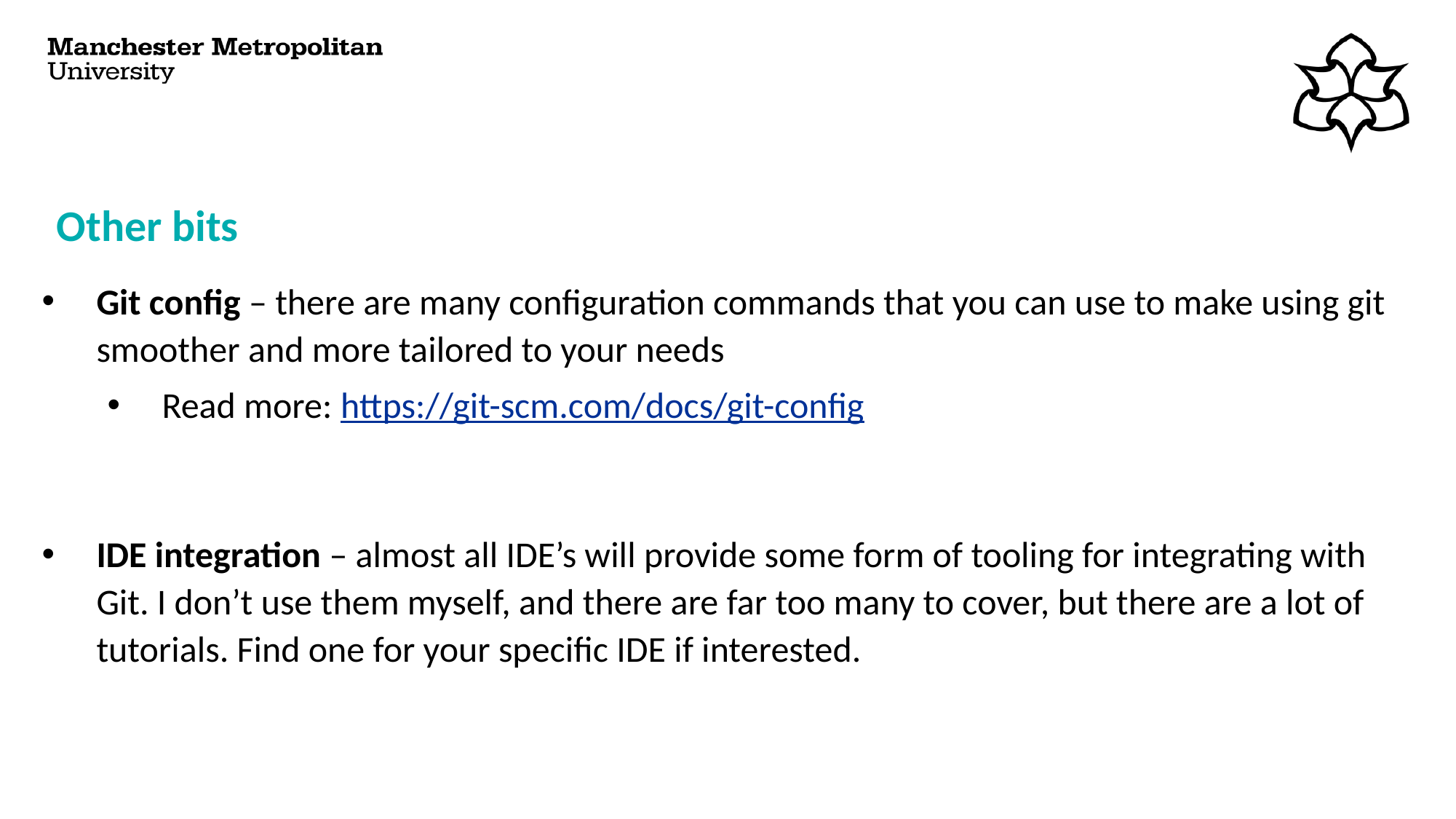

# Other bits
Git config – there are many configuration commands that you can use to make using git smoother and more tailored to your needs
Read more: https://git-scm.com/docs/git-config

IDE integration – almost all IDE’s will provide some form of tooling for integrating with Git. I don’t use them myself, and there are far too many to cover, but there are a lot of tutorials. Find one for your specific IDE if interested.